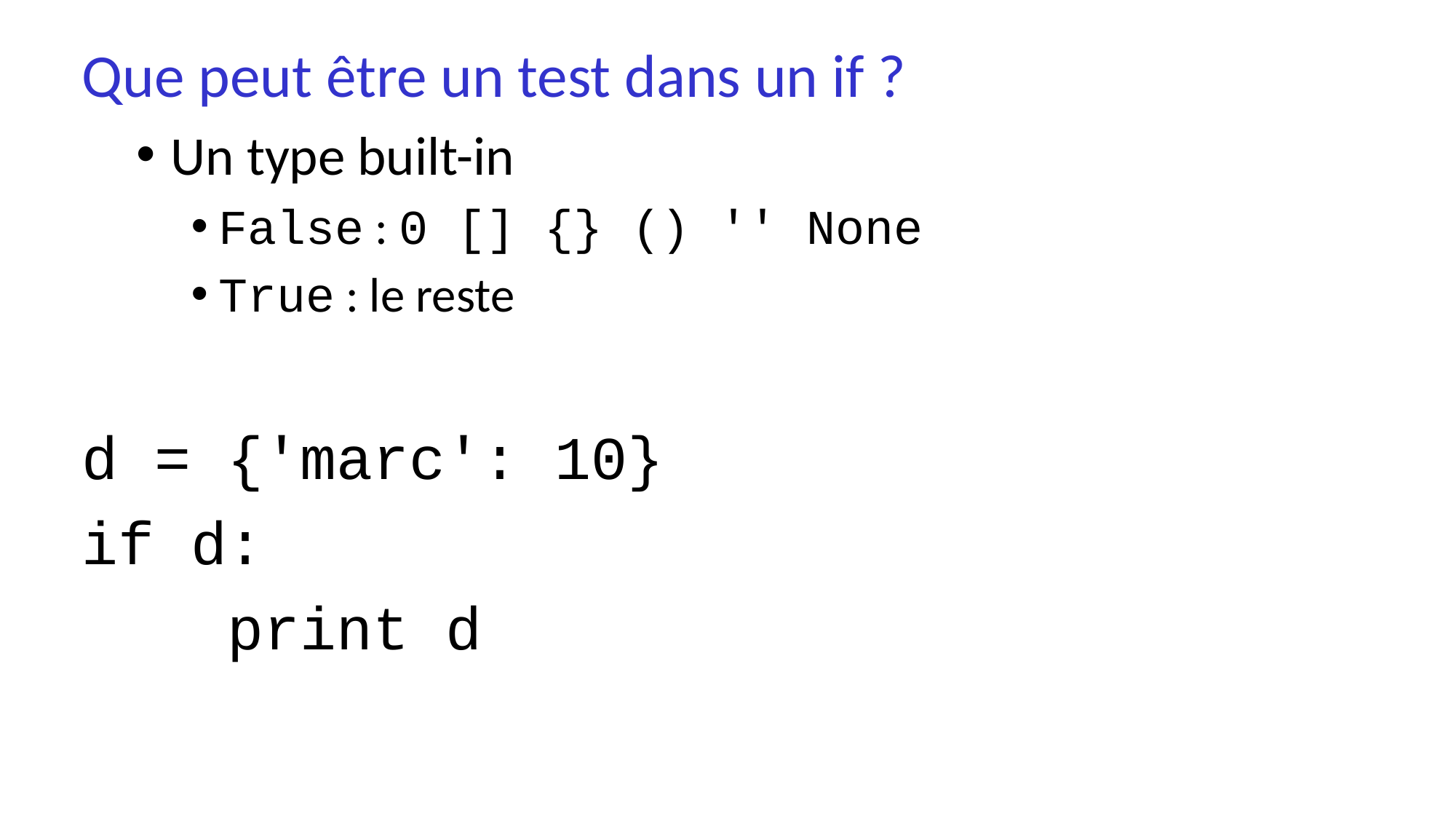

Que peut être un test dans un if ?
Un type built-in
False : 0 [] {} () '' None
True : le reste

d = {'marc': 10}
if d:
    print d